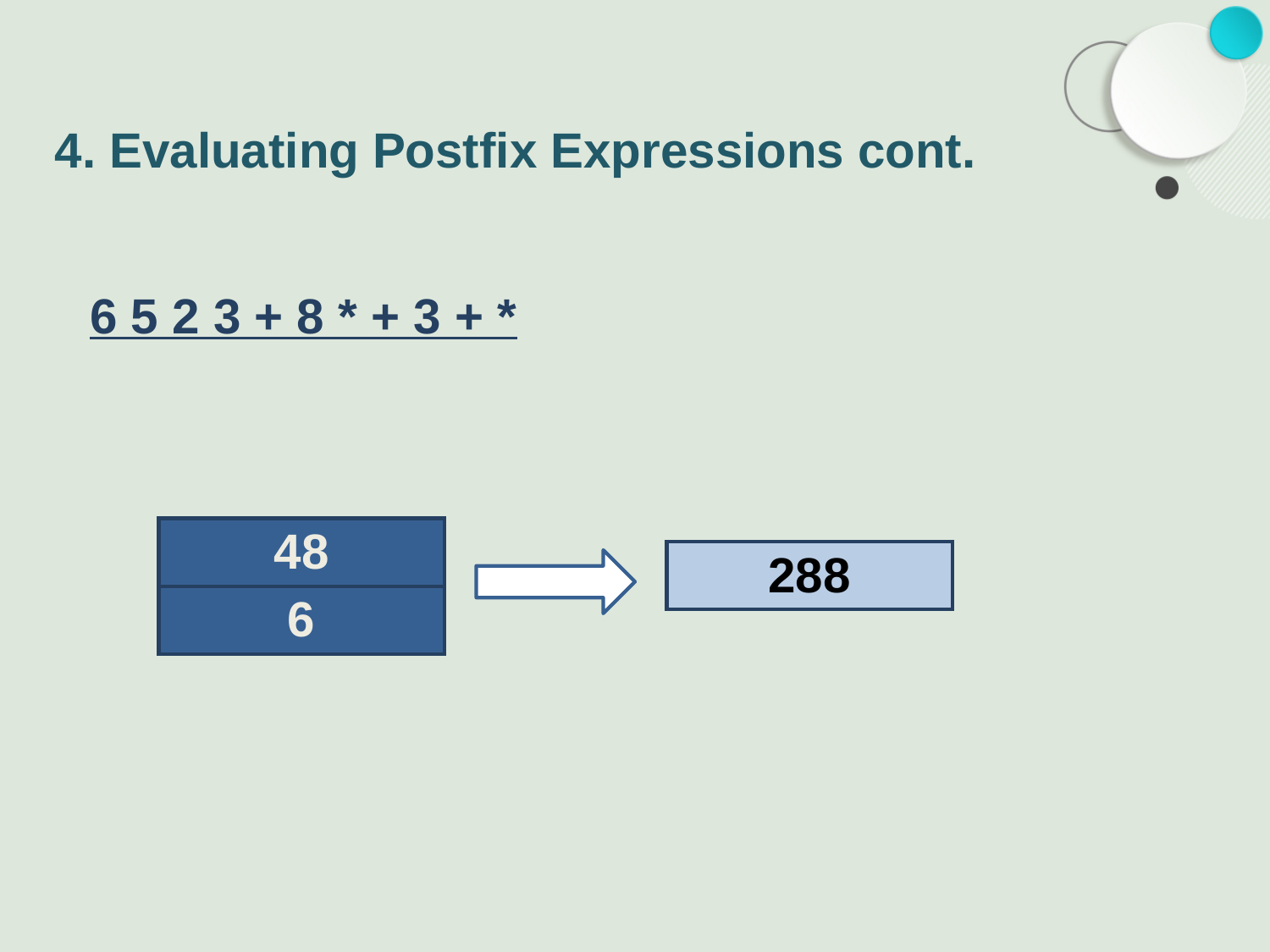

# 4. Evaluating Postfix Expressions cont.
 6 5 2 3 + 8 * + 3 + *

| 48 |
| --- |
| 6 |
| 288 |
| --- |